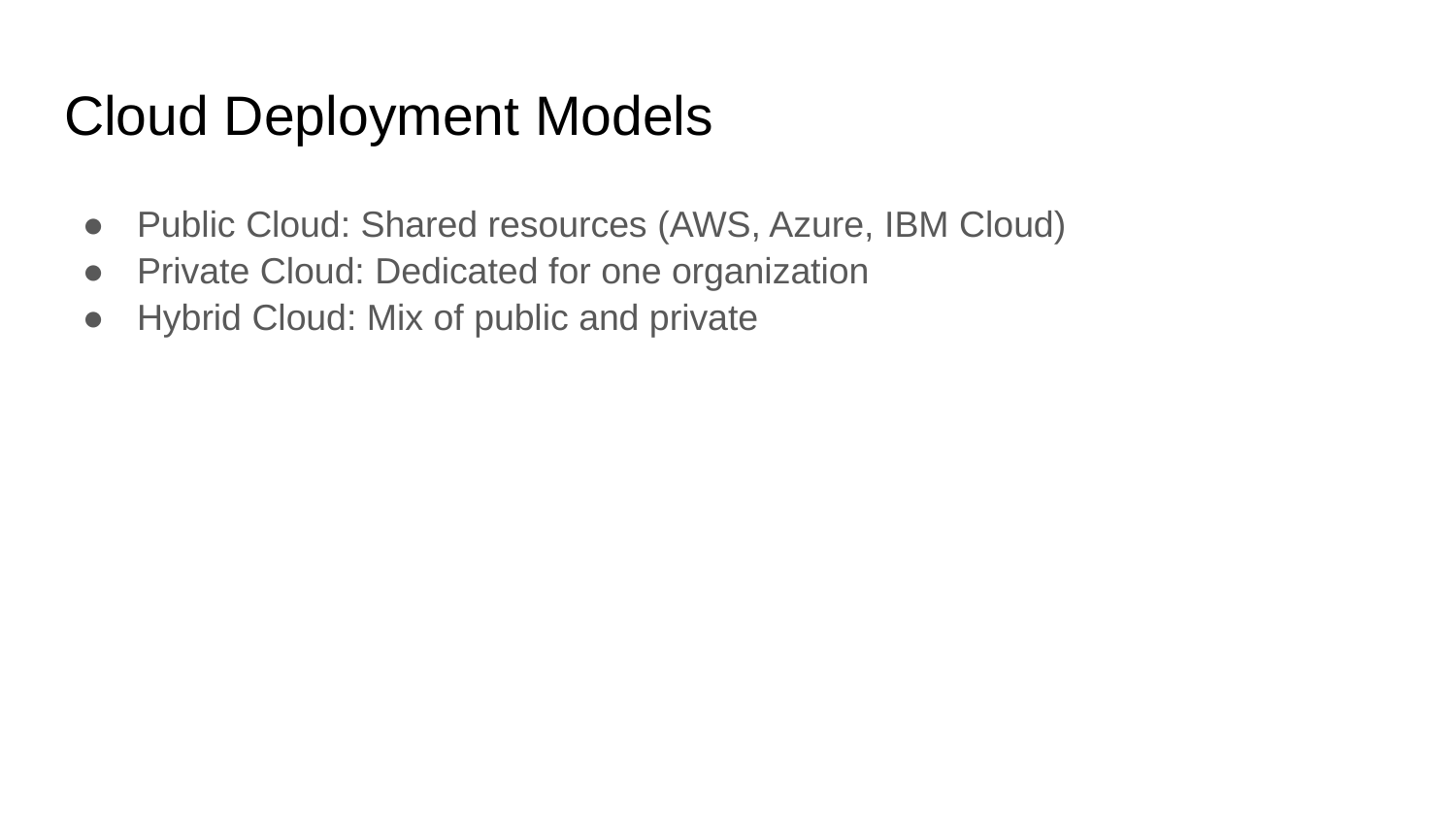

# Cloud Deployment Models
Public Cloud: Shared resources (AWS, Azure, IBM Cloud)
Private Cloud: Dedicated for one organization
Hybrid Cloud: Mix of public and private